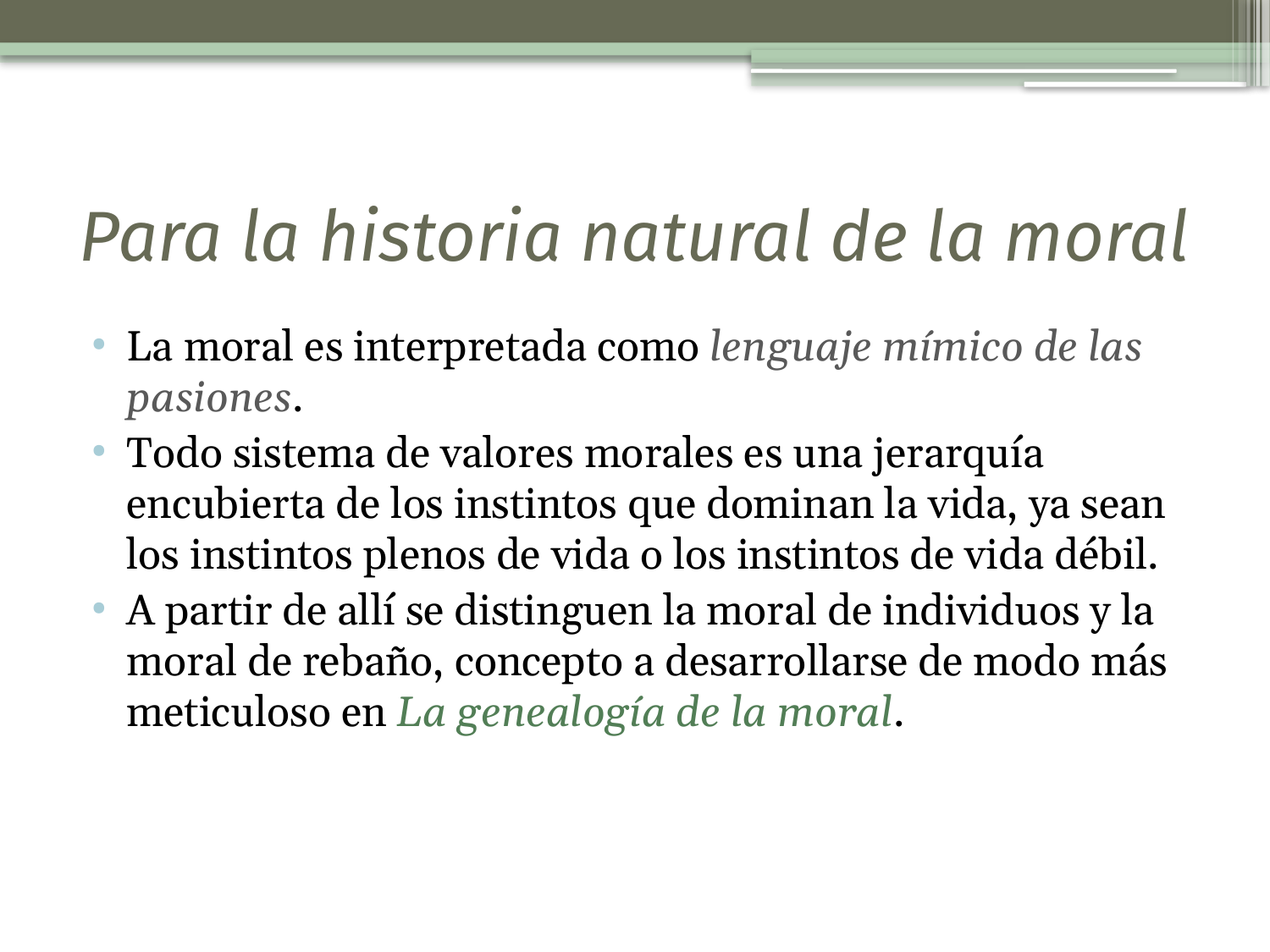

# Para la historia natural de la moral
La moral es interpretada como lenguaje mímico de las pasiones.
Todo sistema de valores morales es una jerarquía encubierta de los instintos que dominan la vida, ya sean  los instintos plenos de vida o los instintos de vida débil.
A partir de allí se distinguen la moral de individuos y la moral de rebaño, concepto a desarrollarse de modo más meticuloso en La genealogía de la moral.